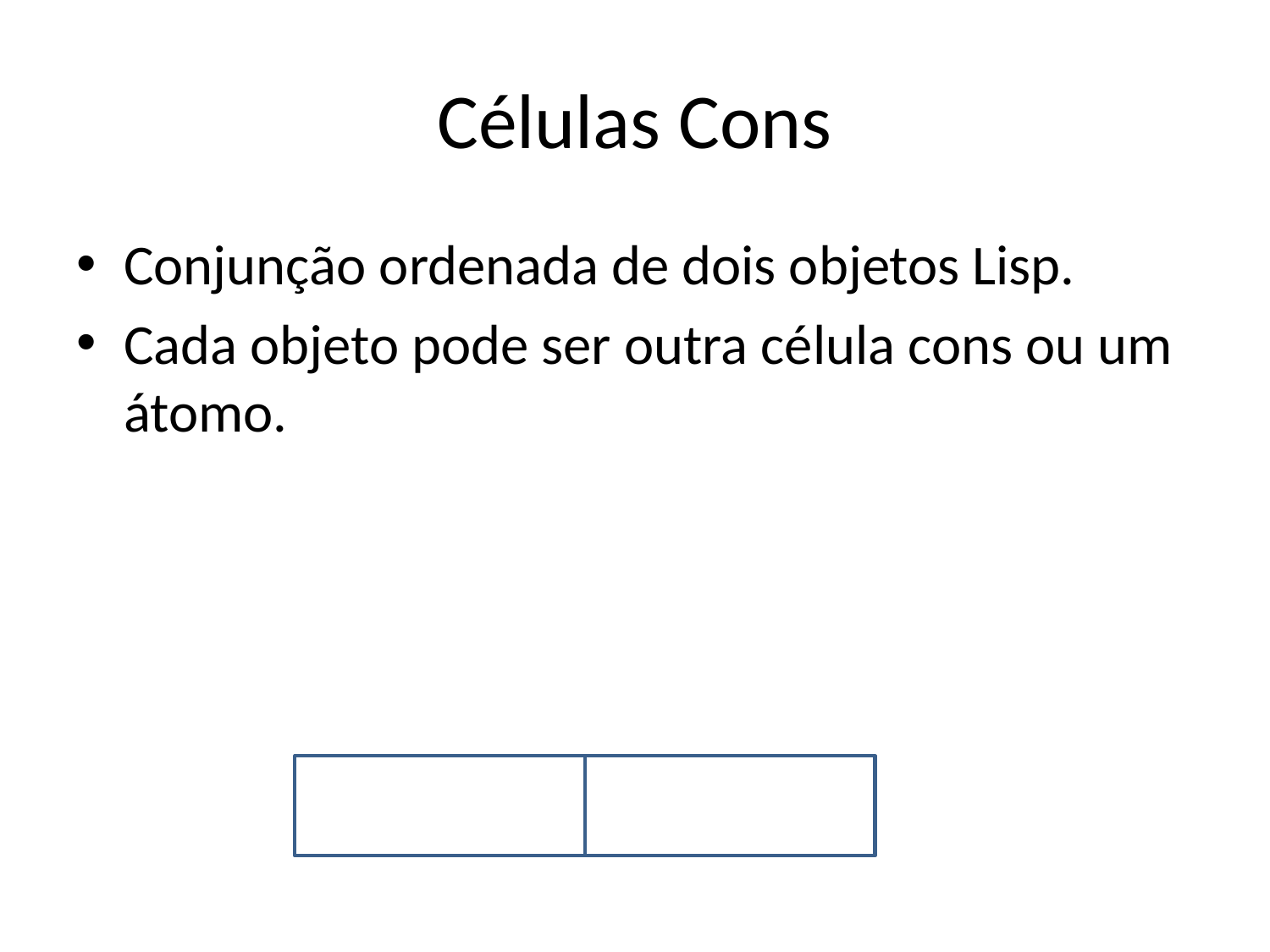

# Células Cons
Conjunção ordenada de dois objetos Lisp.
Cada objeto pode ser outra célula cons ou um átomo.